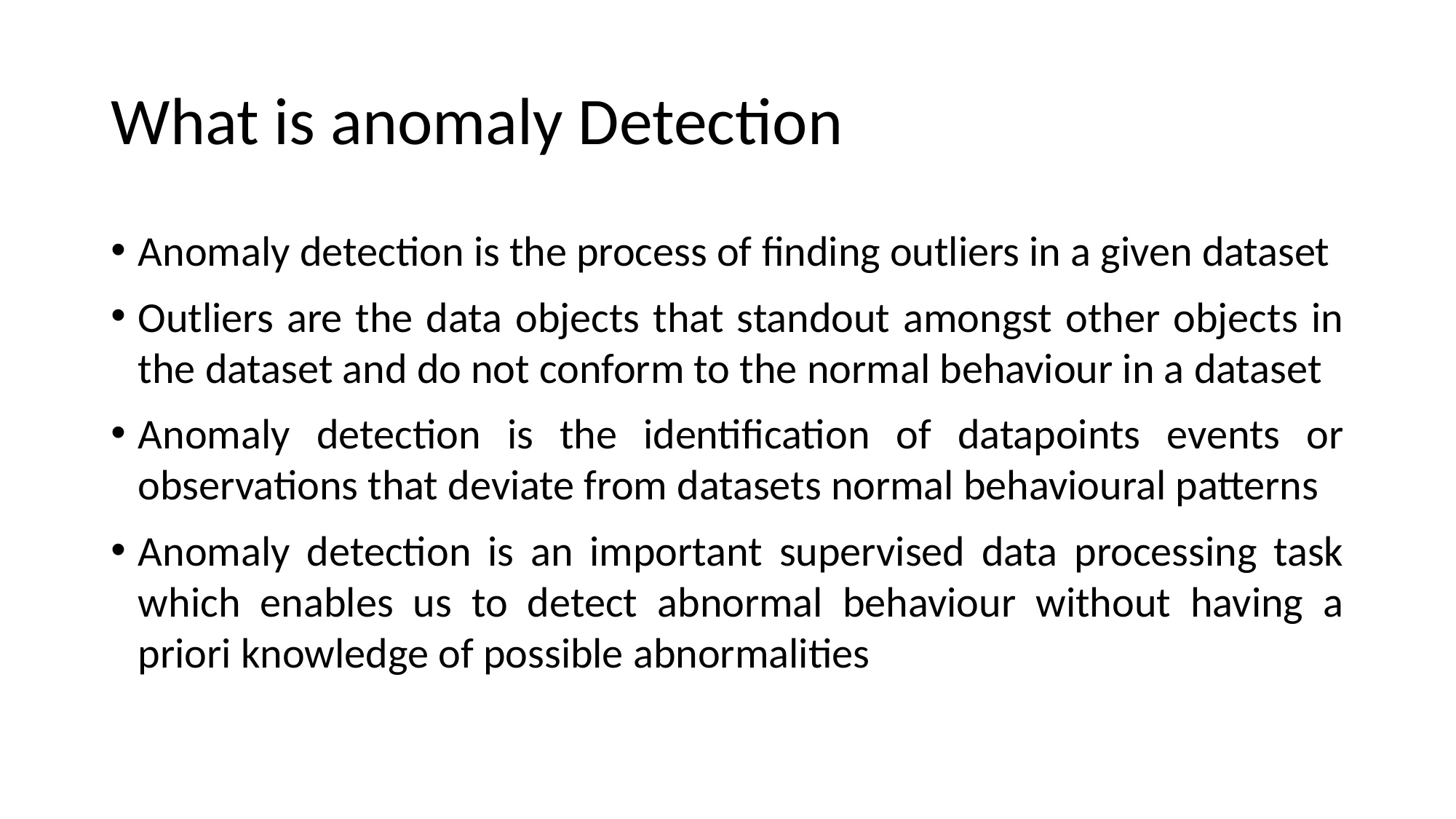

# What is anomaly Detection
Anomaly detection is the process of finding outliers in a given dataset
Outliers are the data objects that standout amongst other objects in the dataset and do not conform to the normal behaviour in a dataset
Anomaly detection is the identification of datapoints events or observations that deviate from datasets normal behavioural patterns
Anomaly detection is an important supervised data processing task which enables us to detect abnormal behaviour without having a priori knowledge of possible abnormalities